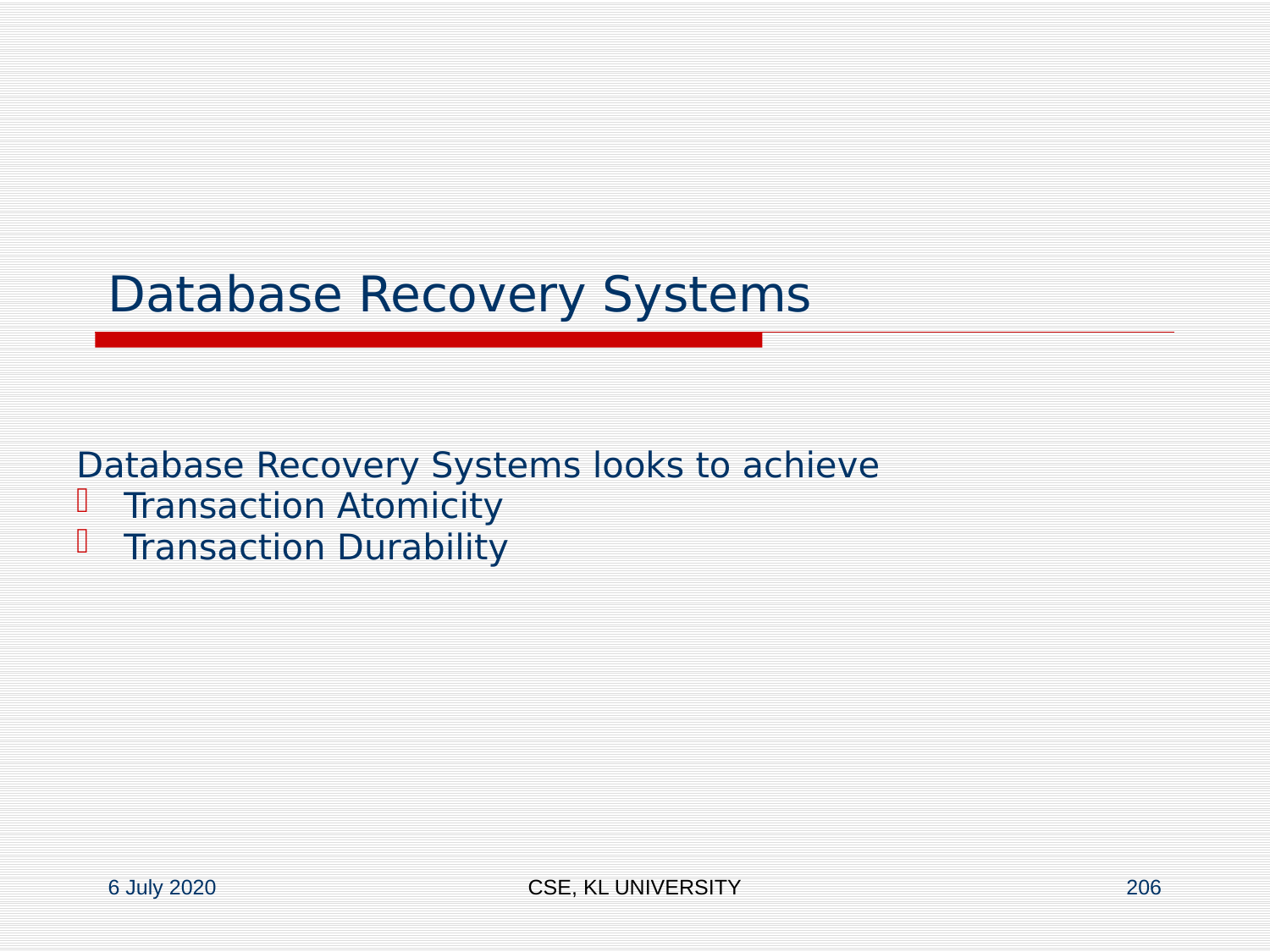

# Database Recovery Systems
Database Recovery Systems looks to achieve
Transaction Atomicity
Transaction Durability
6 July 2020
CSE, KL UNIVERSITY
206